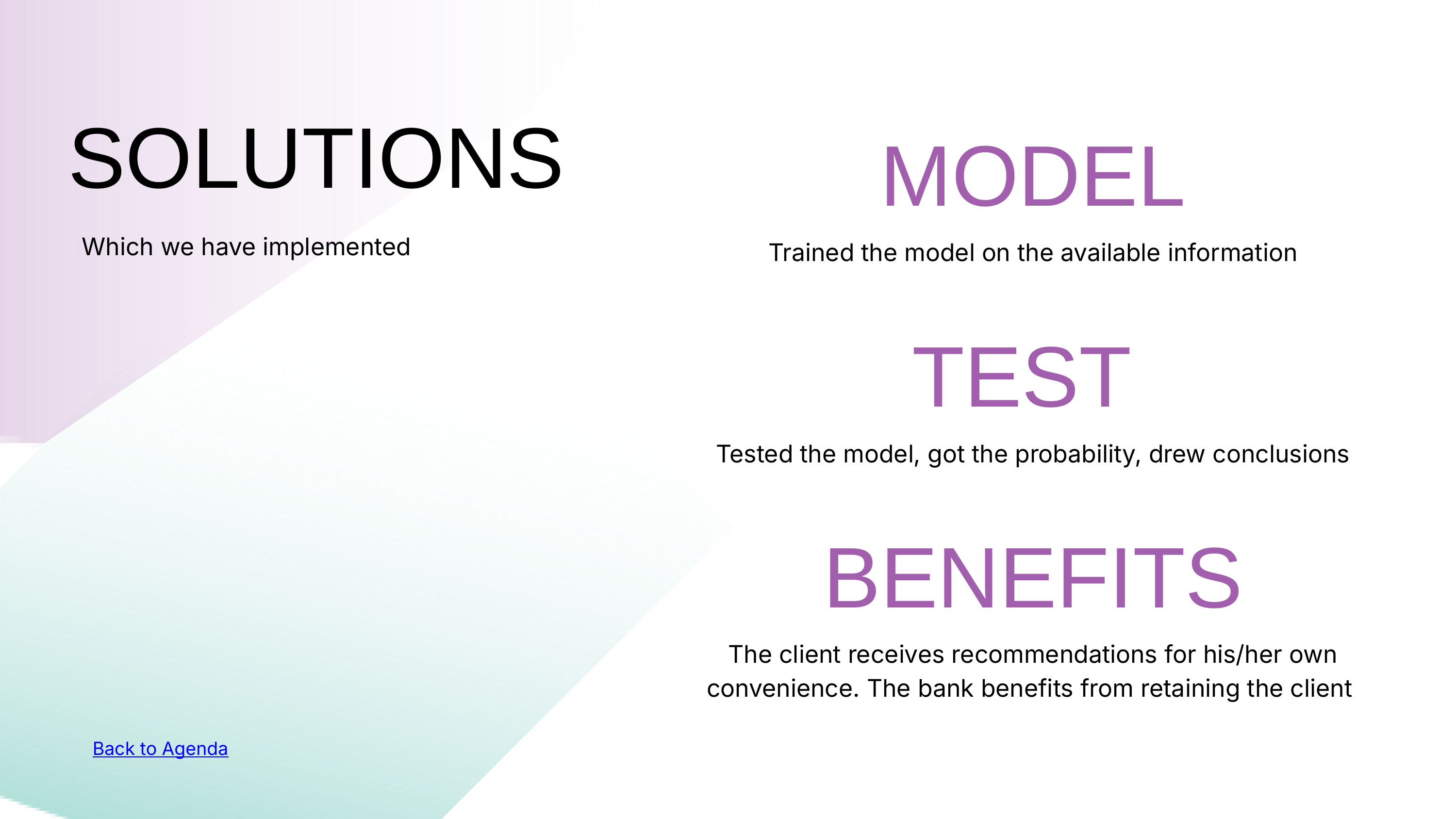

SOLUTIONS

Which we have implemented
MODEL
Trained the model on the available information
TEST
Tested the model, got the probability, drew conclusions
BENEFITS
The client receives recommendations for his/her own convenience. The bank benefits from retaining the client

Back to Agenda